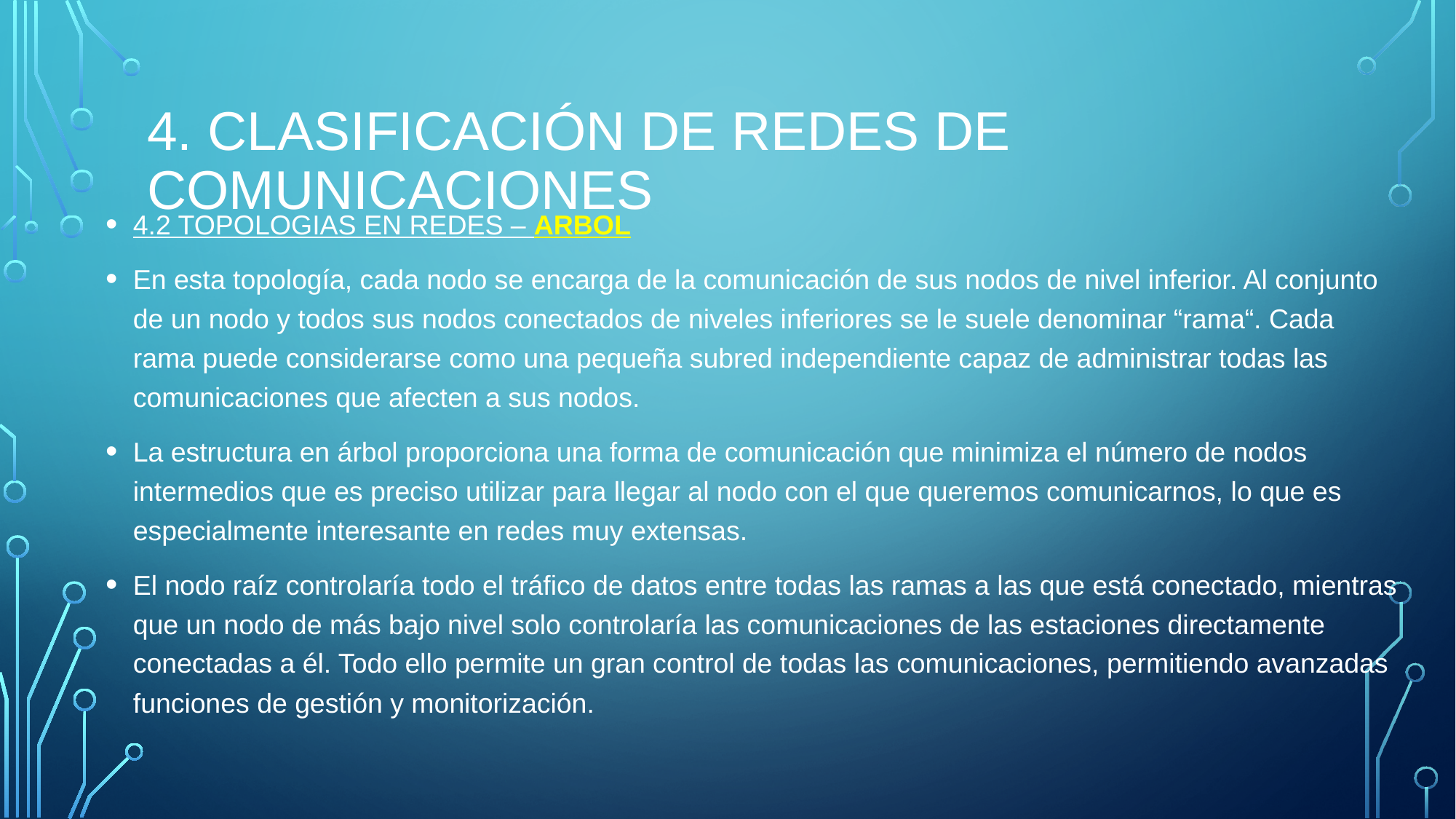

# 4. CLASIFICACIÓN de Redes de comunicaciones
4.2 TOPOLOGIAS EN REDES – ARBOL
En esta topología, cada nodo se encarga de la comunicación de sus nodos de nivel inferior. Al conjunto de un nodo y todos sus nodos conectados de niveles inferiores se le suele denominar “rama“. Cada rama puede considerarse como una pequeña subred independiente capaz de administrar todas las comunicaciones que afecten a sus nodos.
La estructura en árbol proporciona una forma de comunicación que minimiza el número de nodos intermedios que es preciso utilizar para llegar al nodo con el que queremos comunicarnos, lo que es especialmente interesante en redes muy extensas.
El nodo raíz controlaría todo el tráfico de datos entre todas las ramas a las que está conectado, mientras que un nodo de más bajo nivel solo controlaría las comunicaciones de las estaciones directamente conectadas a él. Todo ello permite un gran control de todas las comunicaciones, permitiendo avanzadas funciones de gestión y monitorización.